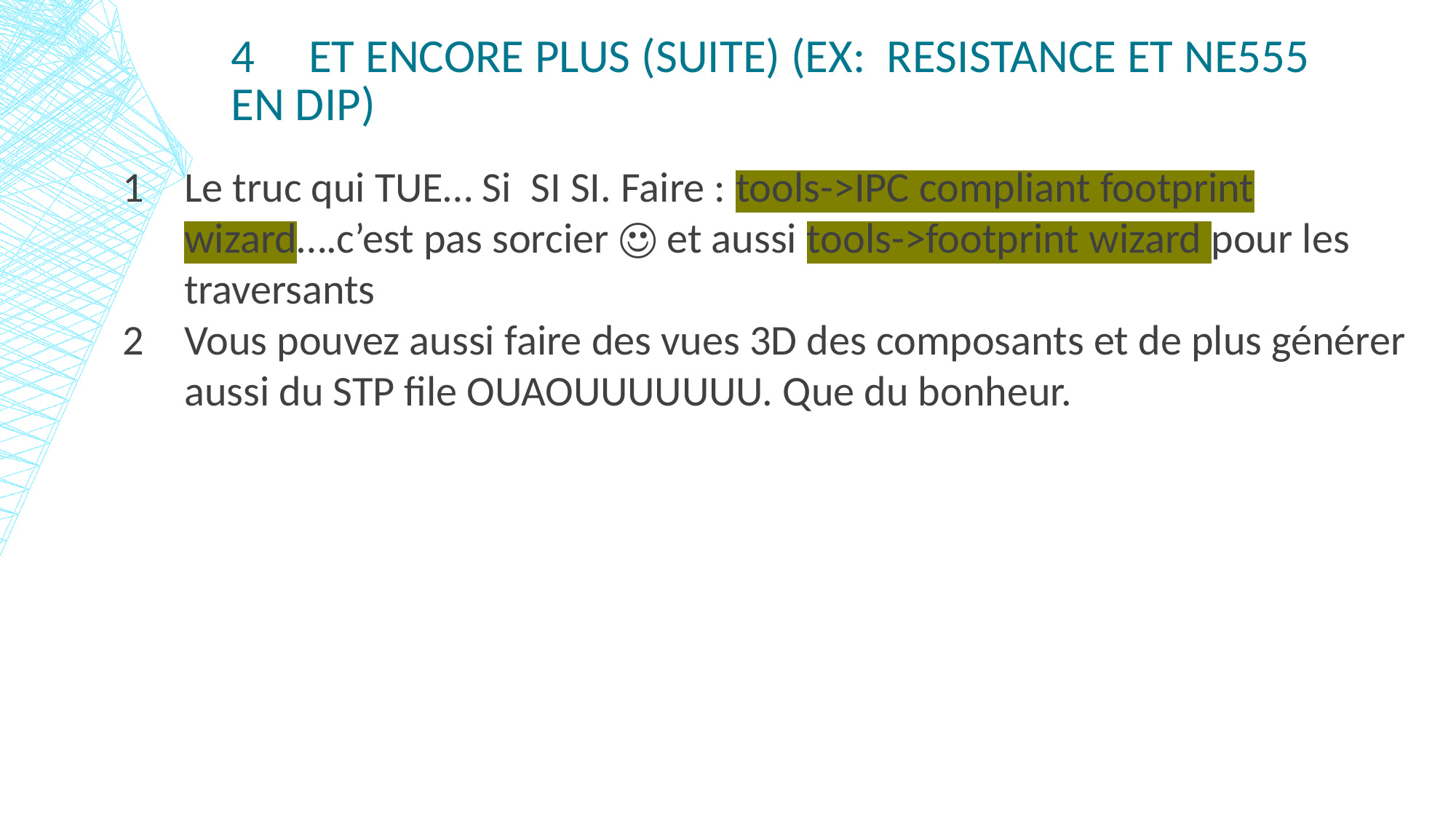

# 4	Et encore plus (suite) (ex:  Resistance et NE555 en DIP)
Le truc qui TUE… Si  SI SI. Faire : tools->IPC compliant footprint wizard….c’est pas sorcier ☺ et aussi tools->footprint wizard pour les traversants
Vous pouvez aussi faire des vues 3D des composants et de plus générer aussi du STP file OUAOUUUUUUU. Que du bonheur.